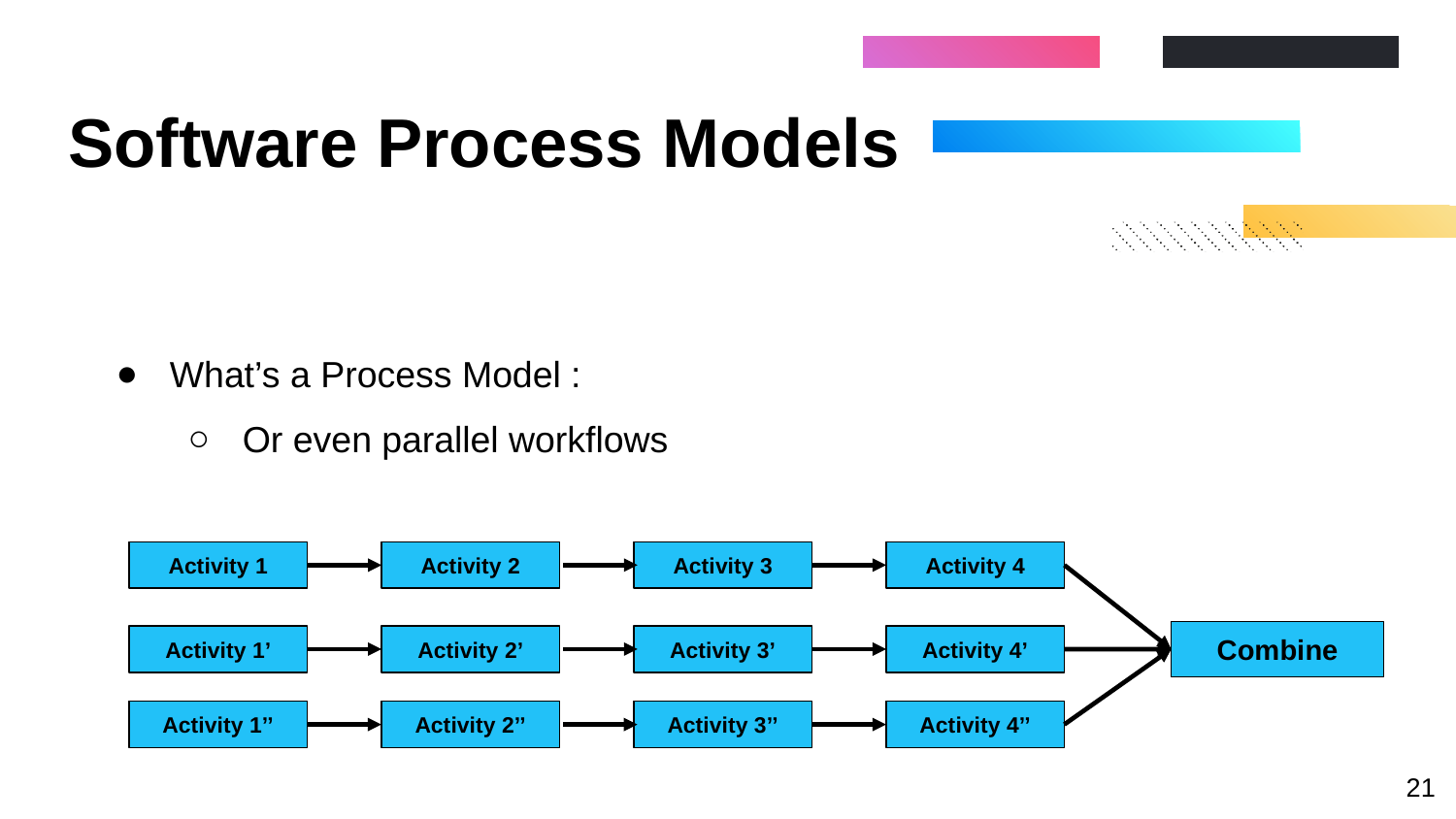

# Software Process Models
What’s a Process Model :
Or even parallel workflows
Activity 1
Activity 2
Activity 3
Activity 4
Combine
Activity 1’
Activity 2’
Activity 3’
Activity 4’
Activity 1’’
Activity 2’’
Activity 3’’
Activity 4’’
21